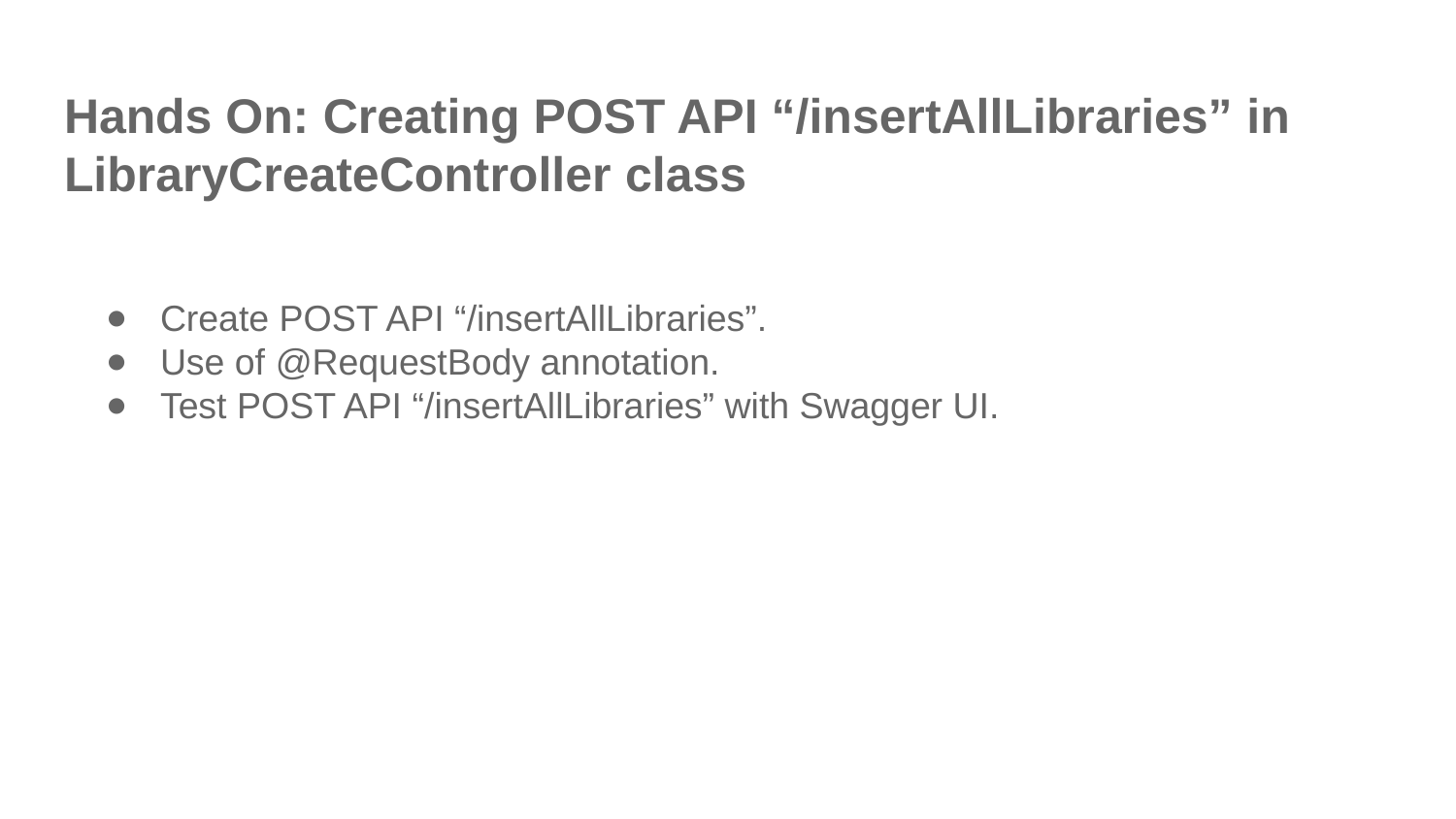

# Hands On: Creating POST API “/insertAllLibraries” in LibraryCreateController class
Create POST API “/insertAllLibraries”.
Use of @RequestBody annotation.
Test POST API “/insertAllLibraries” with Swagger UI.